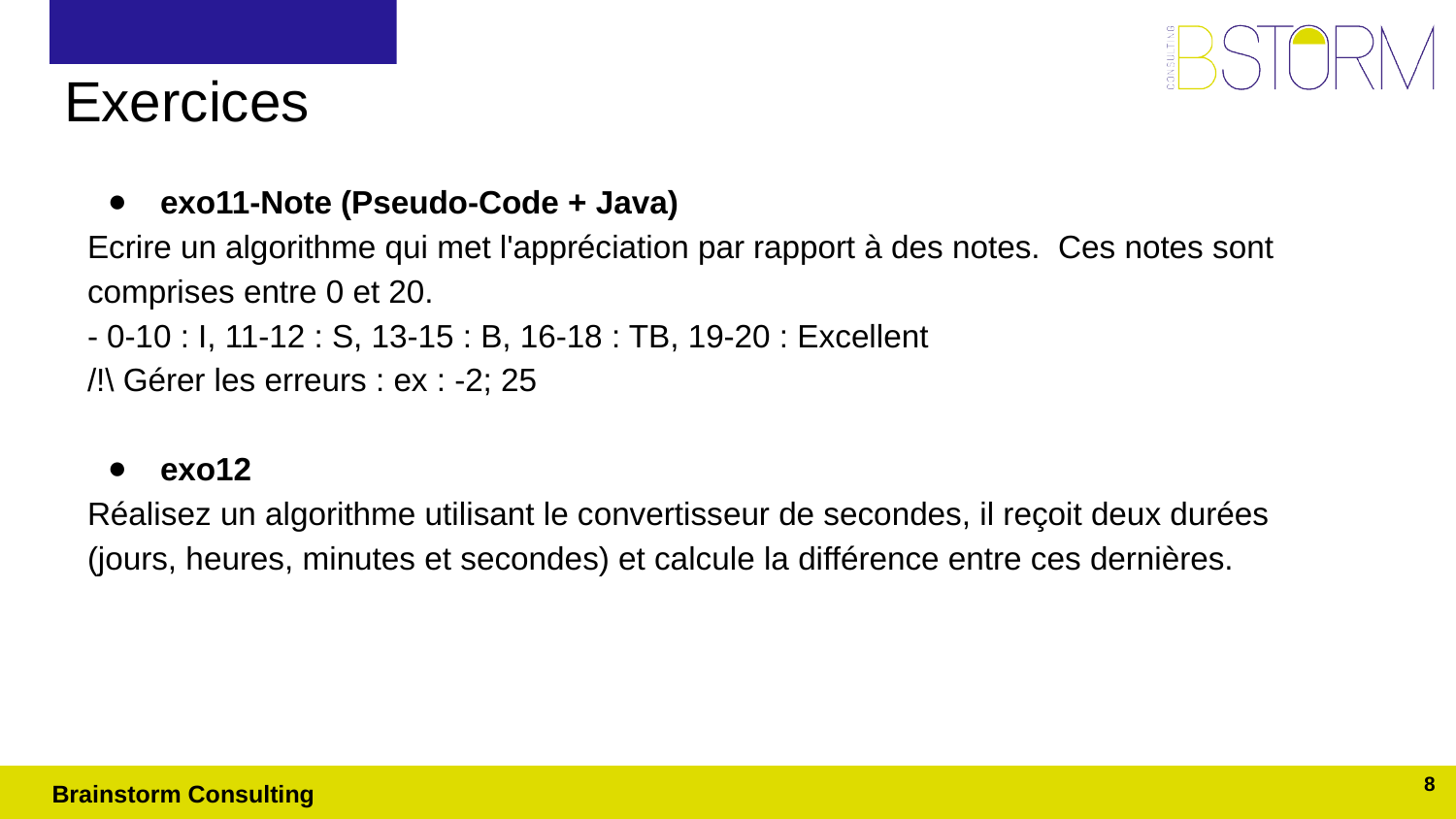

# Exercices
exo11-Note (Pseudo-Code + Java)
Ecrire un algorithme qui met l'appréciation par rapport à des notes.  Ces notes sont comprises entre 0 et 20.
- 0-10 : I, 11-12 : S, 13-15 : B, 16-18 : TB, 19-20 : Excellent
/!\ Gérer les erreurs : ex : -2; 25

exo12
Réalisez un algorithme utilisant le convertisseur de secondes, il reçoit deux durées (jours, heures, minutes et secondes) et calcule la différence entre ces dernières.

8